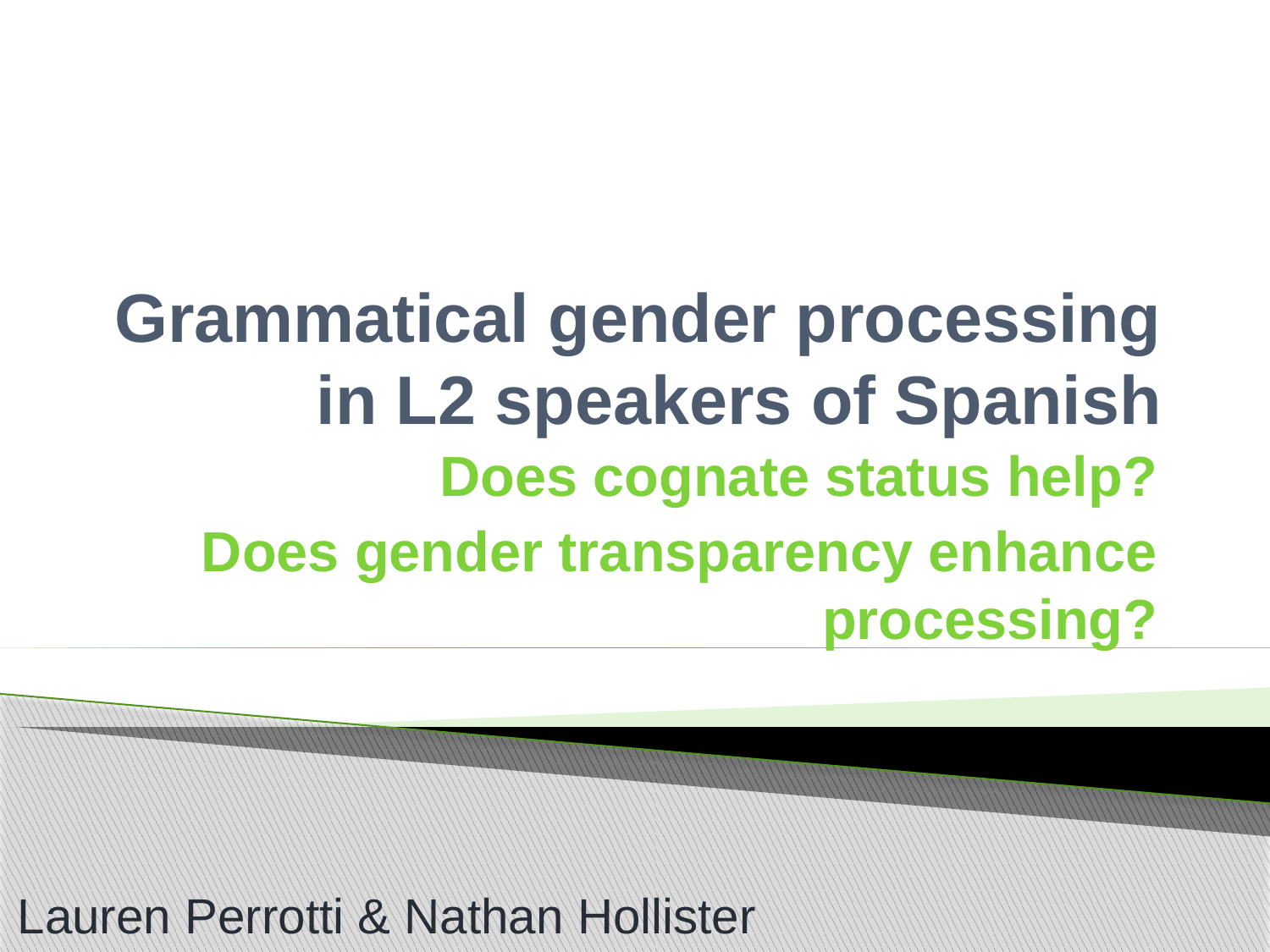

# Grammatical gender processing in L2 speakers of Spanish
Does cognate status help?
Does gender transparency enhance processing?
Lauren Perrotti & Nathan Hollister